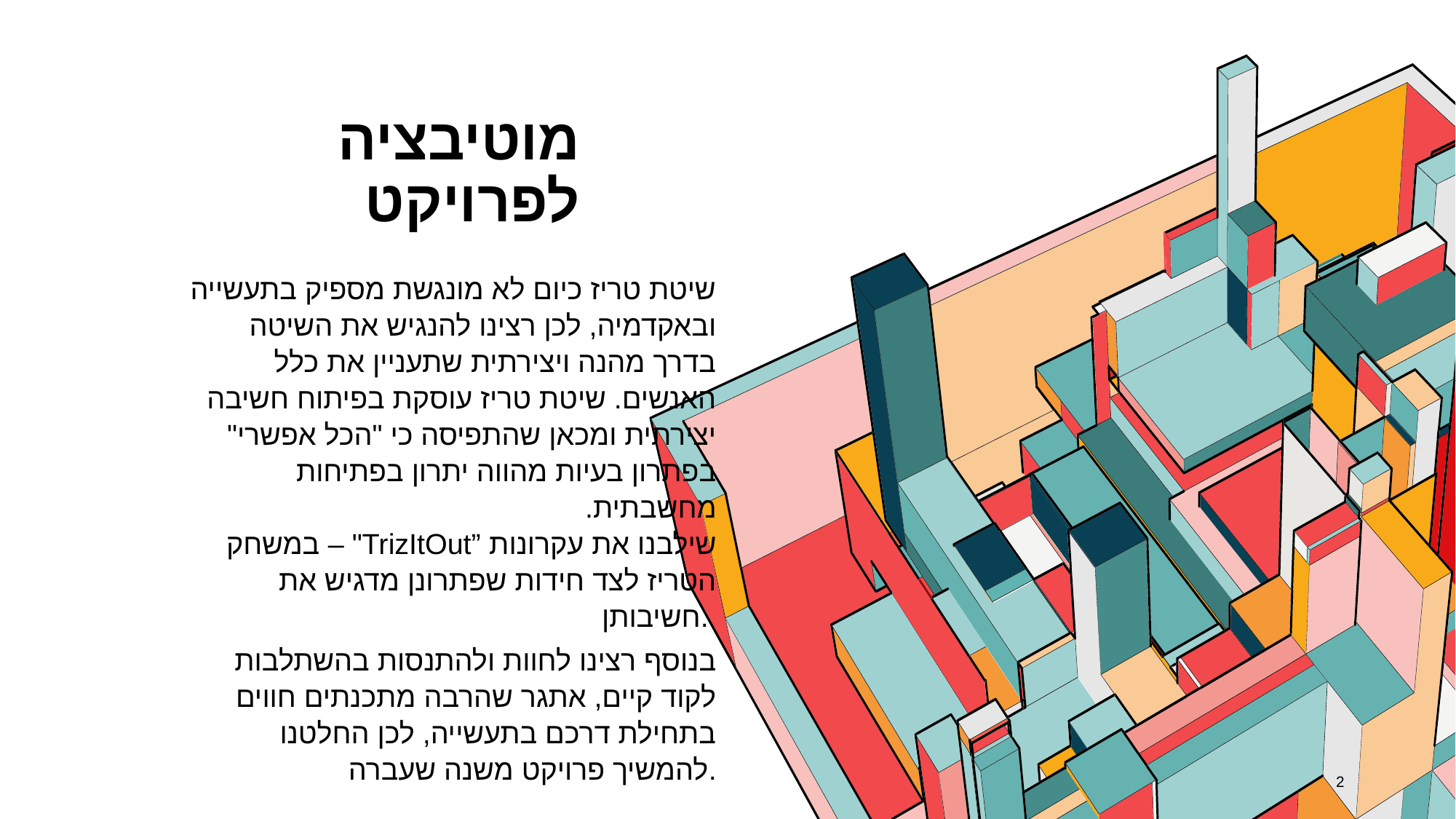

# מוטיבציה לפרויקט
שיטת טריז כיום לא מונגשת מספיק בתעשייה ובאקדמיה, לכן רצינו להנגיש את השיטה בדרך מהנה ויצירתית שתעניין את כלל האנשים. שיטת טריז עוסקת בפיתוח חשיבה יצירתית ומכאן שהתפיסה כי "הכל אפשרי" בפתרון בעיות מהווה יתרון בפתיחות מחשבתית.
במשחק – "TrizItOut” שילבנו את עקרונות הטריז לצד חידות שפתרונן מדגיש את חשיבותן.
בנוסף רצינו לחוות ולהתנסות בהשתלבות לקוד קיים, אתגר שהרבה מתכנתים חווים בתחילת דרכם בתעשייה, לכן החלטנו להמשיך פרויקט משנה שעברה.
2